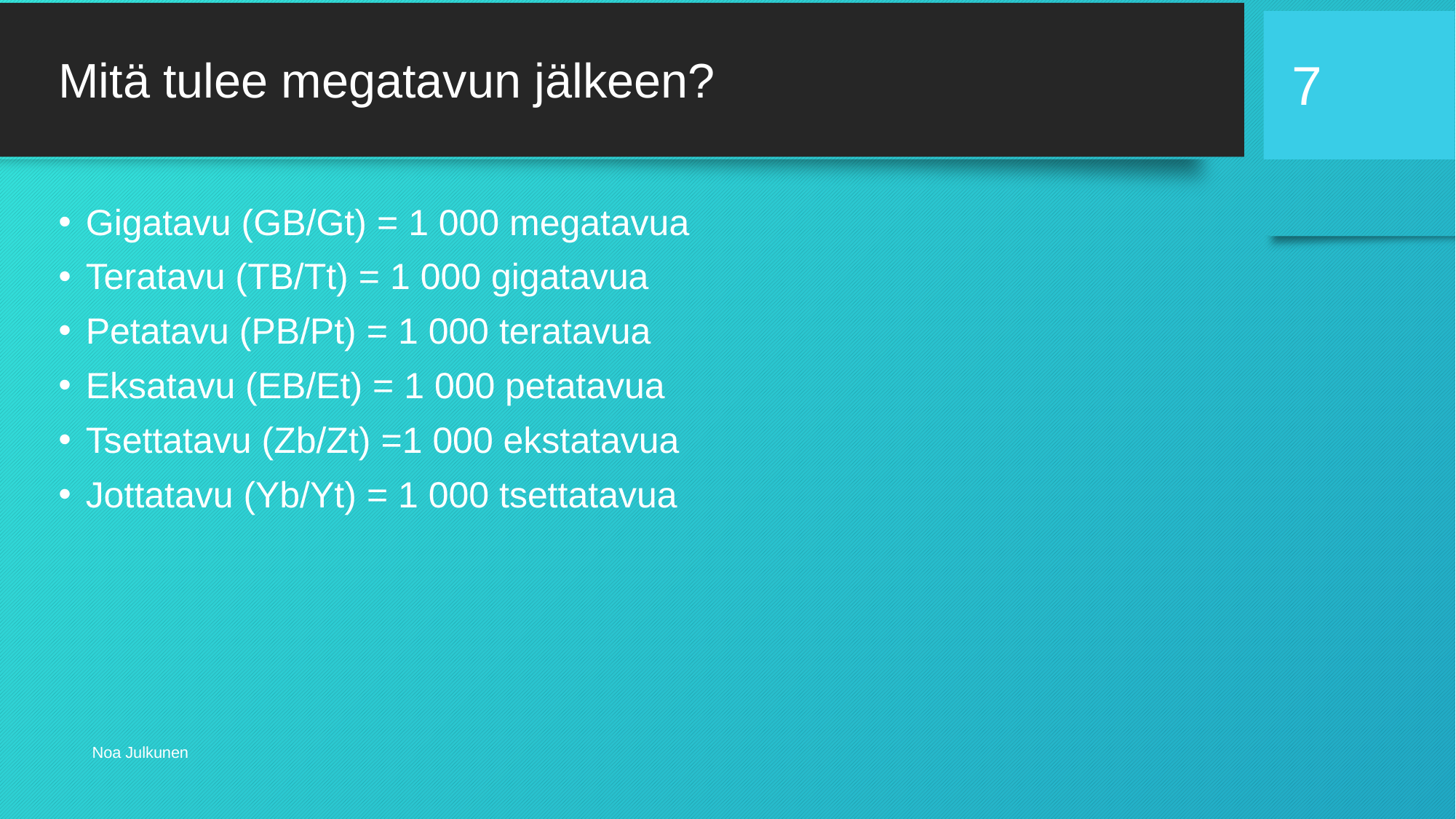

# Mitä tulee megatavun jälkeen?
7
Gigatavu (GB/Gt) = 1 000 megatavua
Teratavu (TB/Tt) = 1 000 gigatavua
Petatavu (PB/Pt) = 1 000 teratavua
Eksatavu (EB/Et) = 1 000 petatavua
Tsettatavu (Zb/Zt) =1 000 ekstatavua
Jottatavu (Yb/Yt) = 1 000 tsettatavua
Noa Julkunen